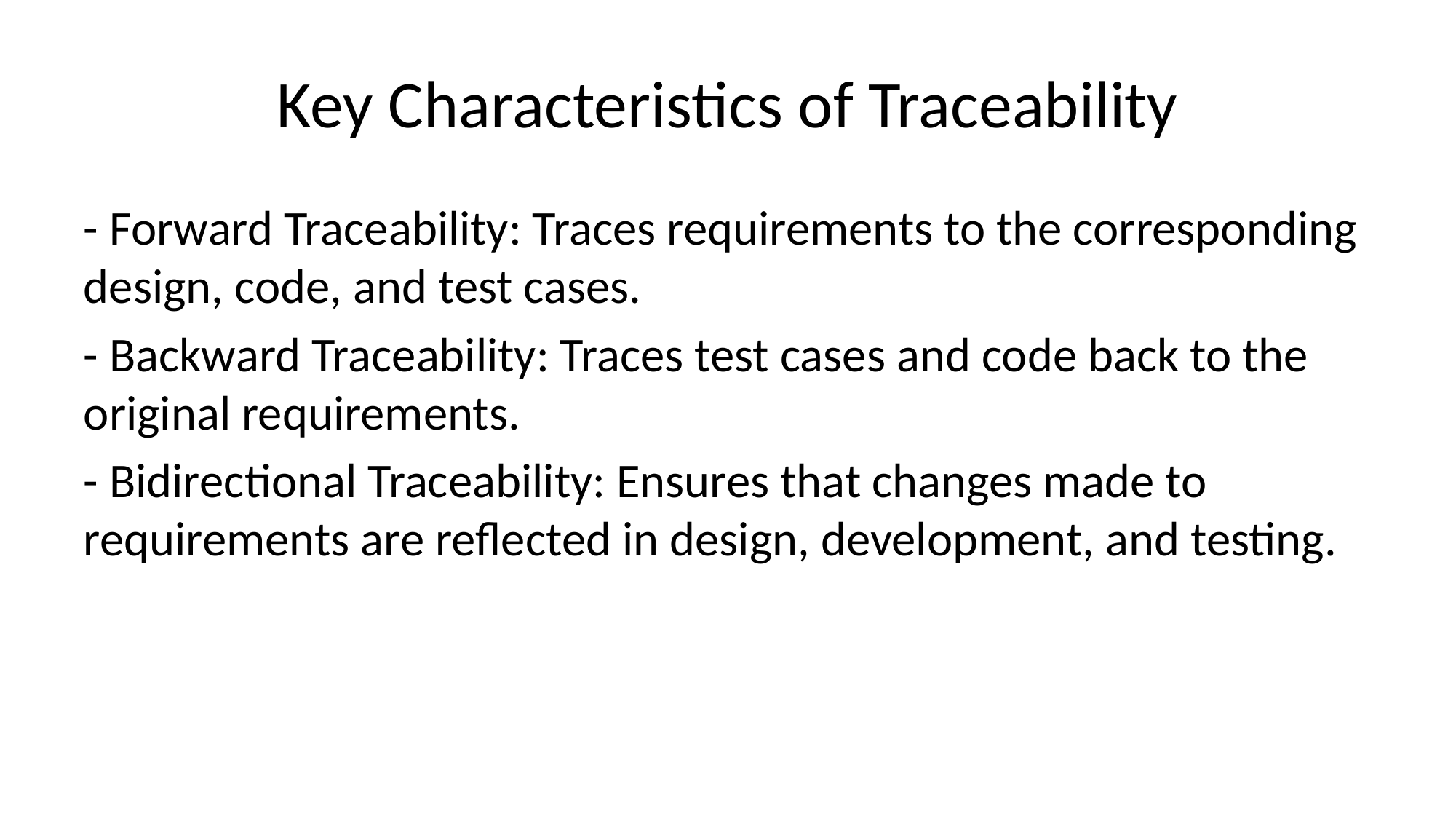

# Key Characteristics of Traceability
- Forward Traceability: Traces requirements to the corresponding design, code, and test cases.
- Backward Traceability: Traces test cases and code back to the original requirements.
- Bidirectional Traceability: Ensures that changes made to requirements are reflected in design, development, and testing.